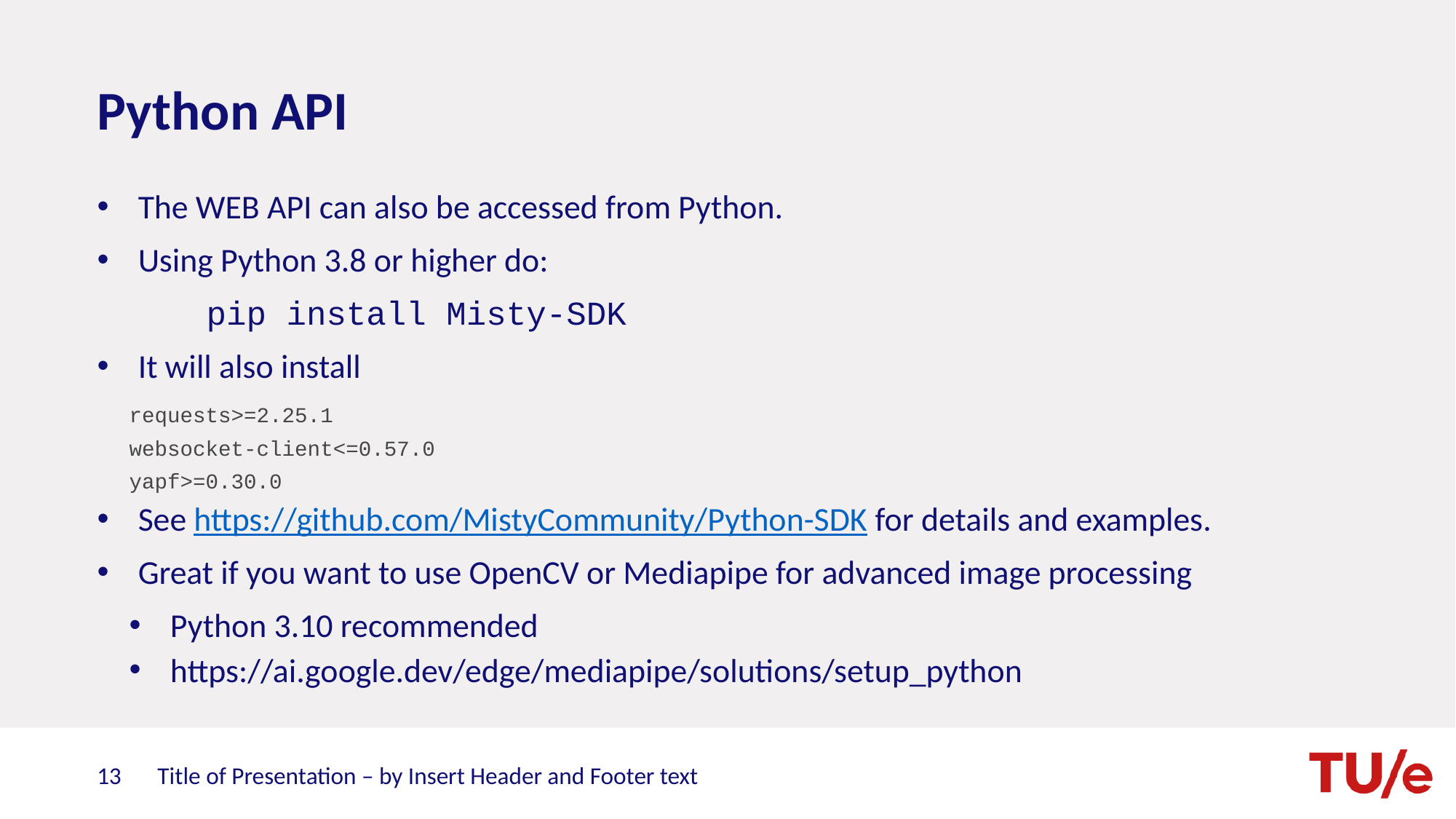

# Python API
The WEB API can also be accessed from Python.
Using Python 3.8 or higher do:
	pip install Misty-SDK
It will also install
requests>=2.25.1
websocket-client<=0.57.0
yapf>=0.30.0
See https://github.com/MistyCommunity/Python-SDK for details and examples.
Great if you want to use OpenCV or Mediapipe for advanced image processing
Python 3.10 recommended
https://ai.google.dev/edge/mediapipe/solutions/setup_python
Title of Presentation – by Insert Header and Footer text
13